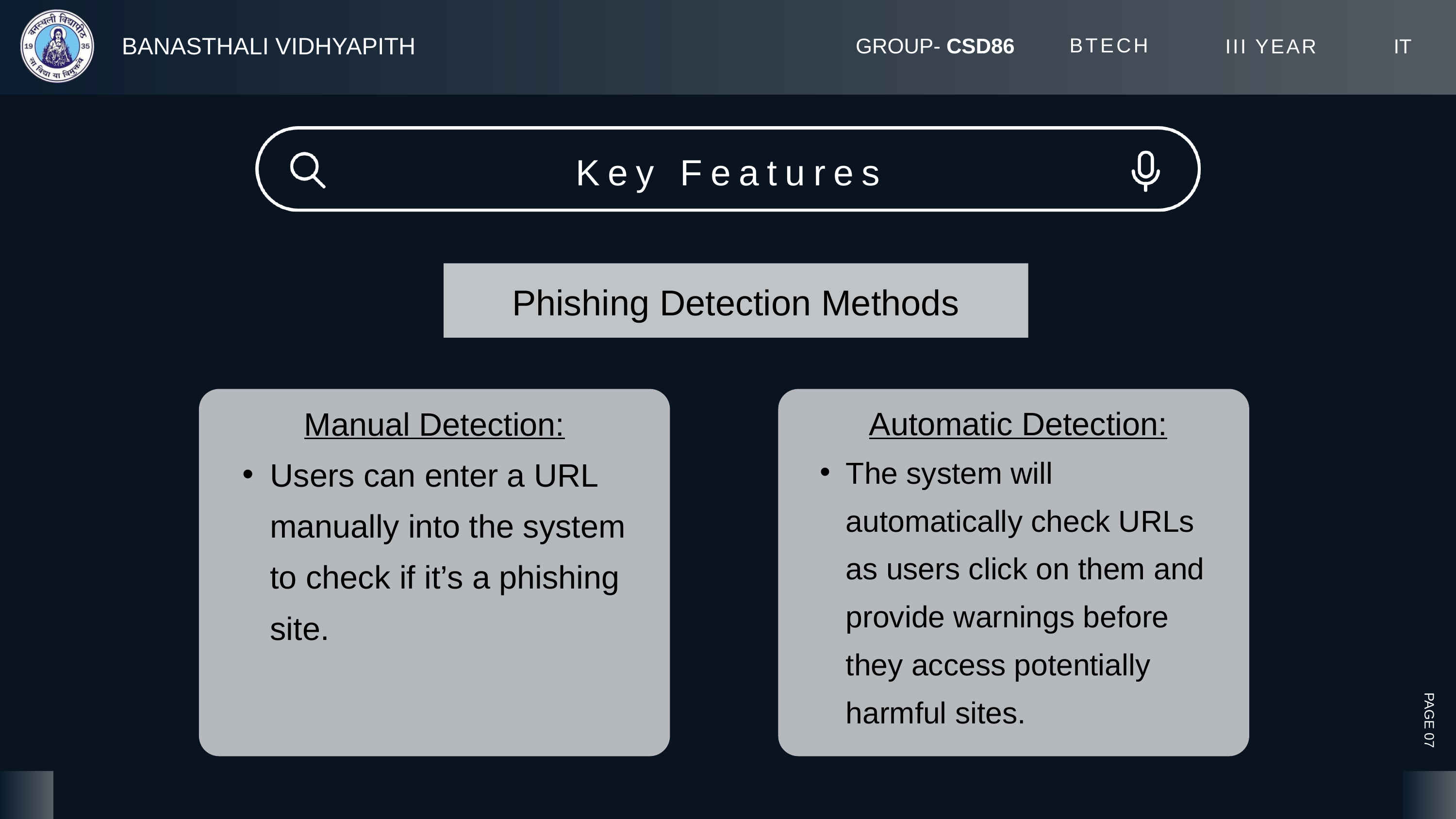

BTECH
BANASTHALI VIDHYAPITH
GROUP- CSD86
III YEAR
IT

Key Features

Phishing Detection Methods

 Automatic Detection:
The system will automatically check URLs as users click on them and provide warnings before they access potentially harmful sites.

Manual Detection:
Users can enter a URL manually into the system to check if it’s a phishing site.
​

PAGE 07